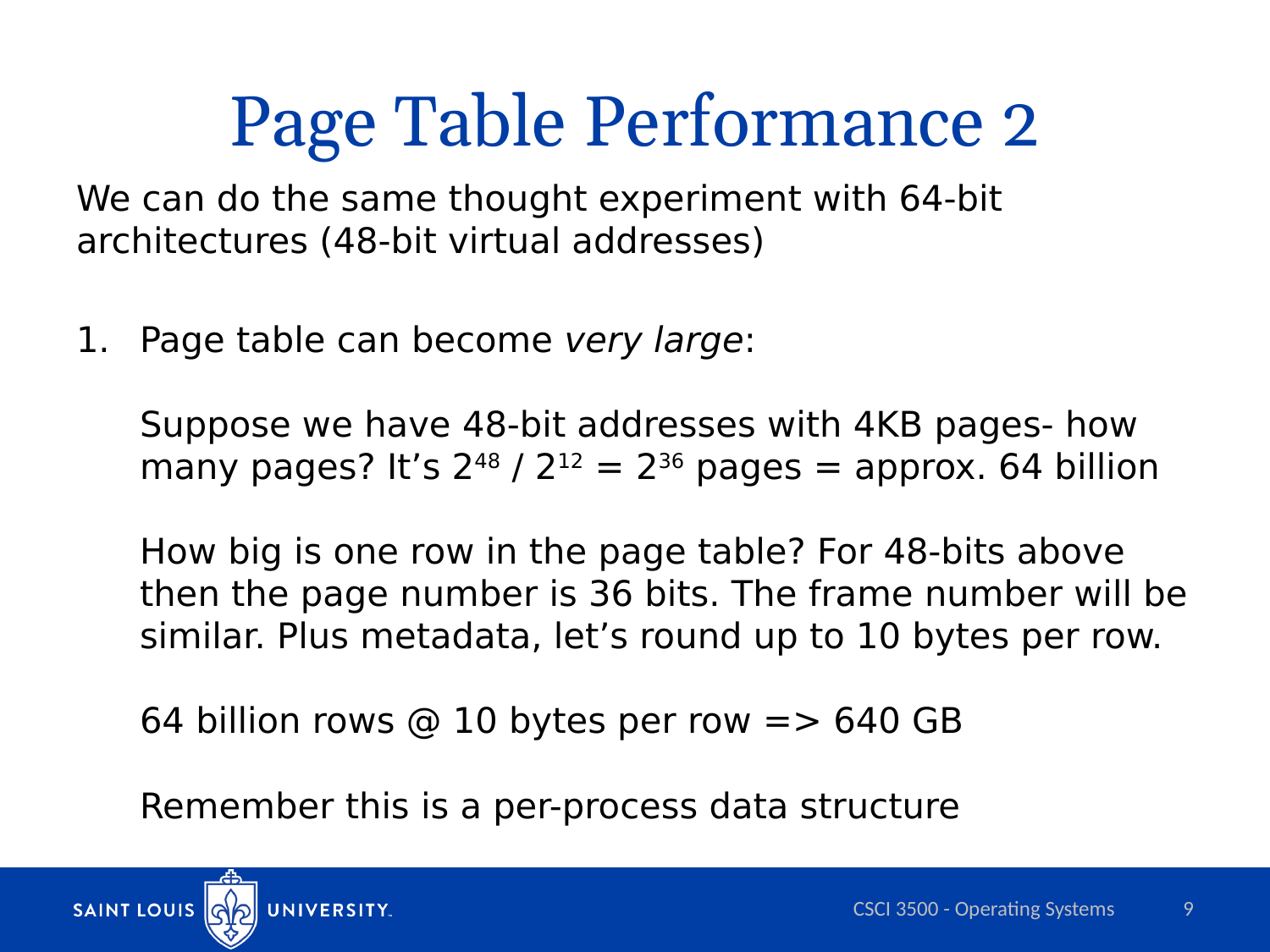

# Page Table Performance 2
We can do the same thought experiment with 64-bit architectures (48-bit virtual addresses)

Page table can become very large:
Suppose we have 48-bit addresses with 4KB pages- how many pages? It’s 248 / 212 = 236 pages = approx. 64 billion
How big is one row in the page table? For 48-bits above then the page number is 36 bits. The frame number will be similar. Plus metadata, let’s round up to 10 bytes per row.
64 billion rows @ 10 bytes per row => 640 GB
Remember this is a per-process data structure
CSCI 3500 - Operating Systems
9